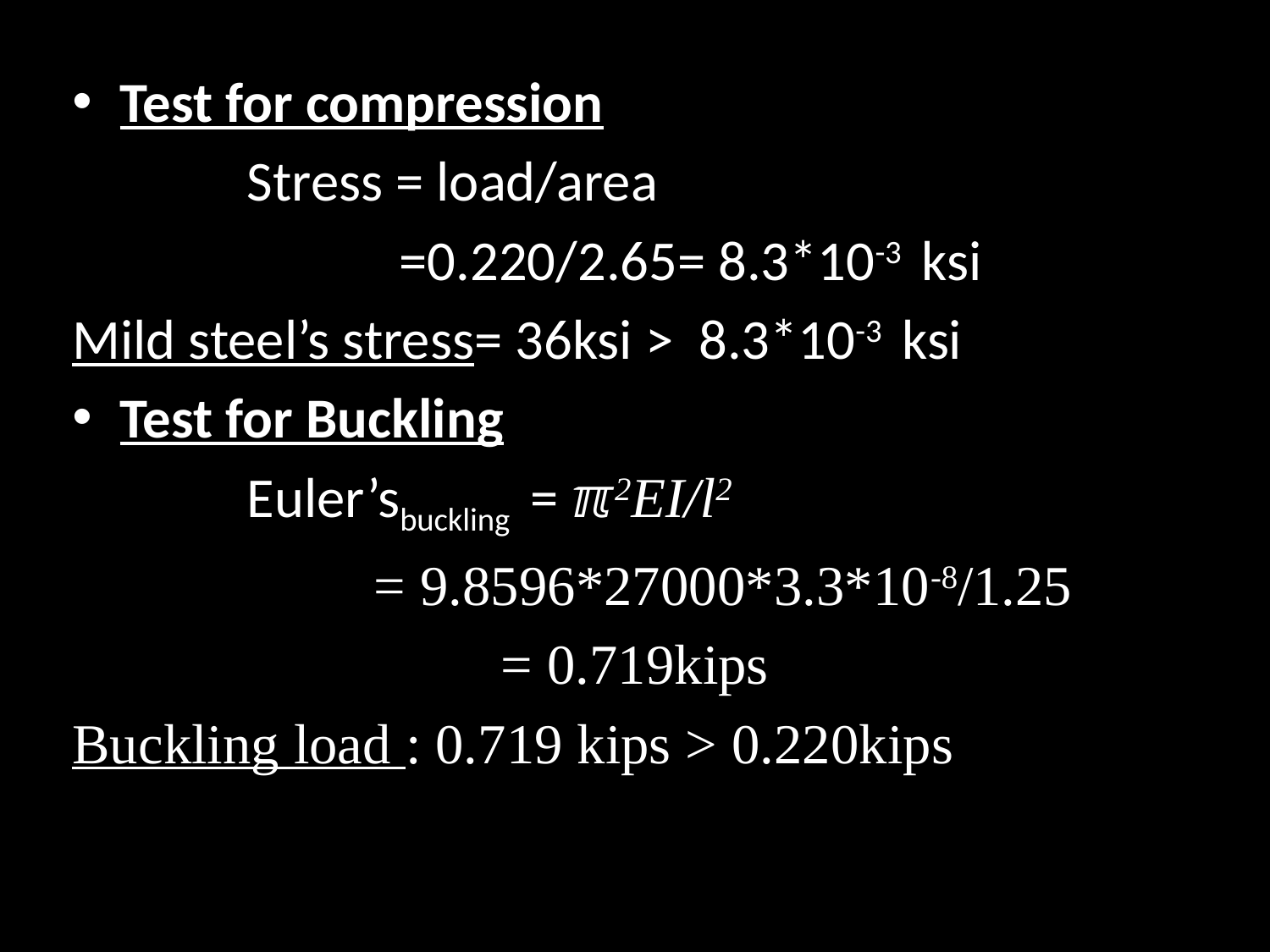

Test for compression
		Stress = load/area
			  =0.220/2.65= 8.3*10-3  ksi
Mild steel’s stress= 36ksi >  8.3*10-3  ksi
Test for Buckling
 		Euler’sbuckling  = ℼ2EI/l2
			= 9.8596*27000*3.3*10-8/1.25
				= 0.719kips
Buckling load : 0.719 kips > 0.220kips